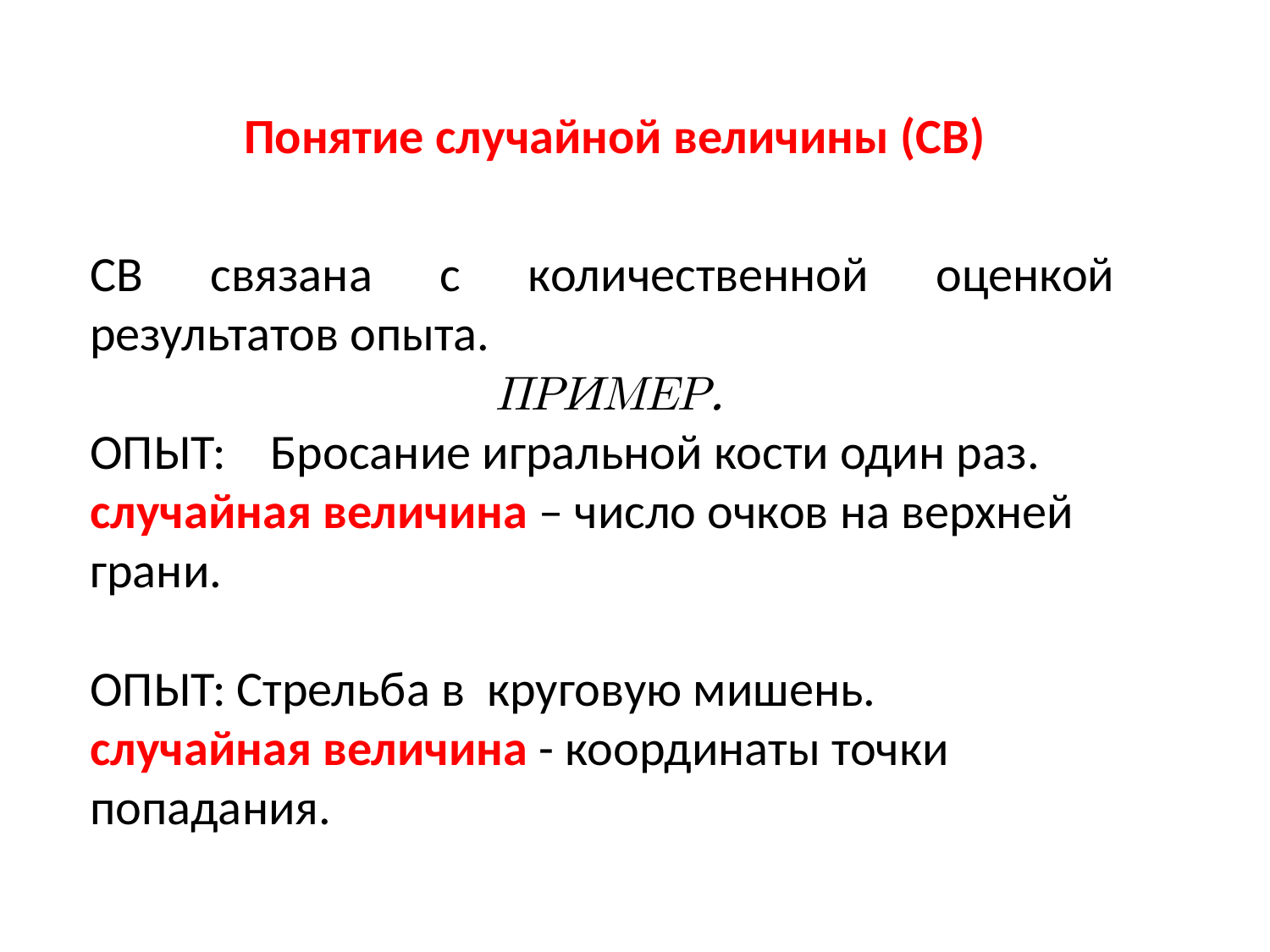

# Понятие случайной величины (СВ)
СВ связана с количественной оценкой результатов опыта.
 ПРИМЕР.
ОПЫТ:    Бросание игральной кости один раз.
случайная величина – число очков на верхней грани.

ОПЫТ: Стрельба в  круговую мишень.
случайная величина - координаты точки попадания.